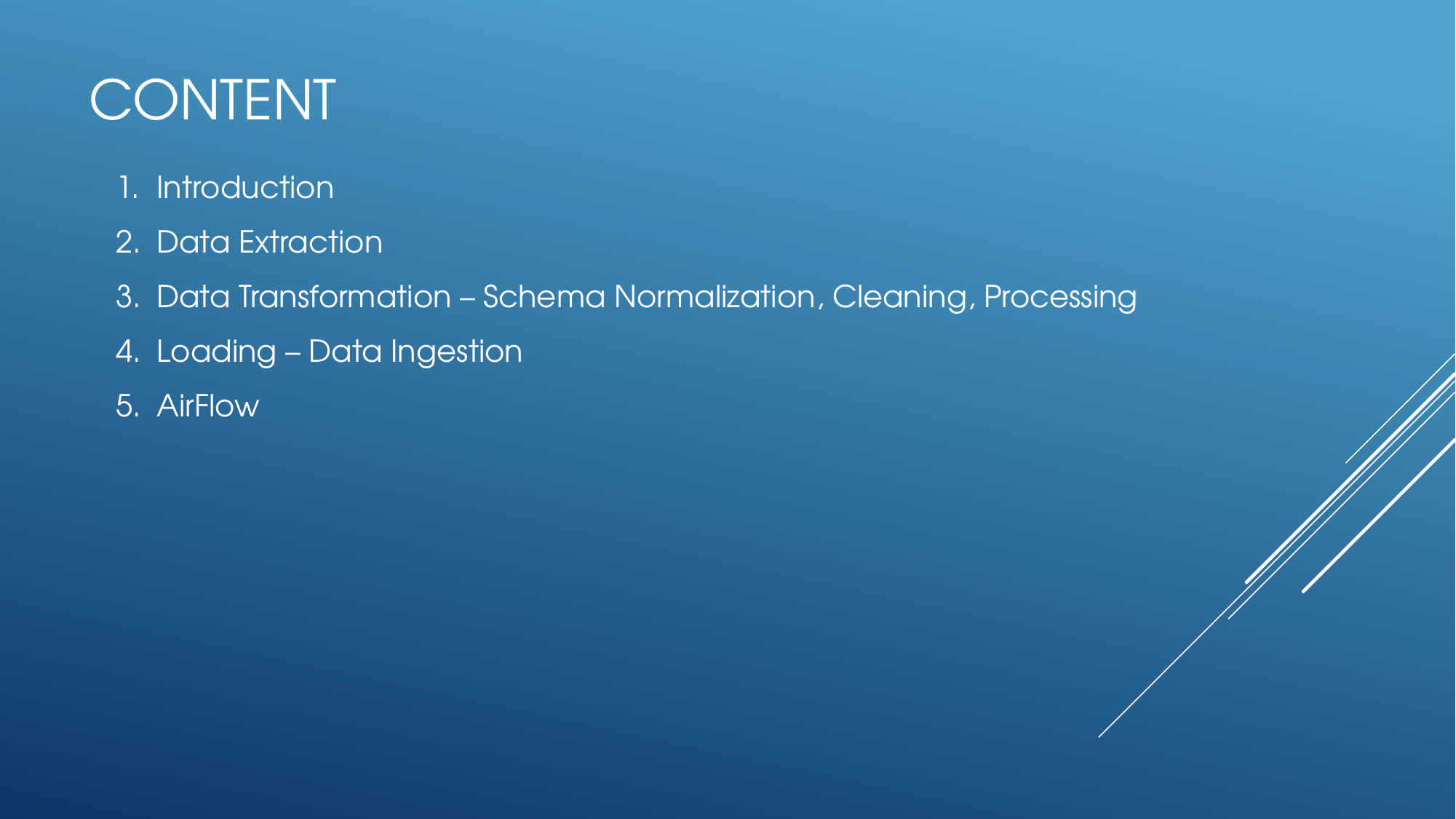

# CONTENT
Introduction
Data Extraction
Data Transformation – Schema Normalization, Cleaning, Processing
Loading – Data Ingestion
AirFlow